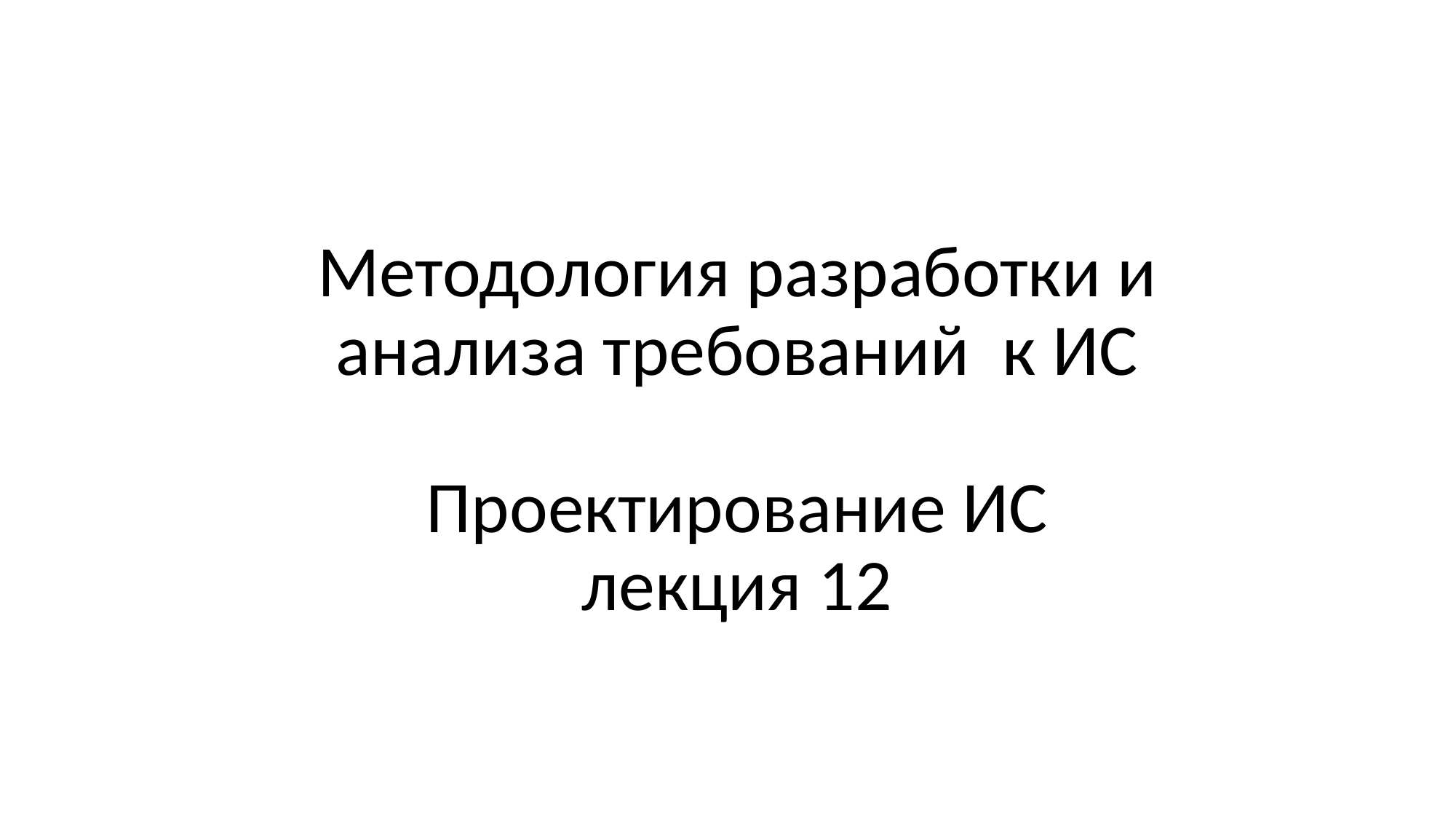

# Методология разработки и анализа требований  к ИС Проектирование ИС лекция 12